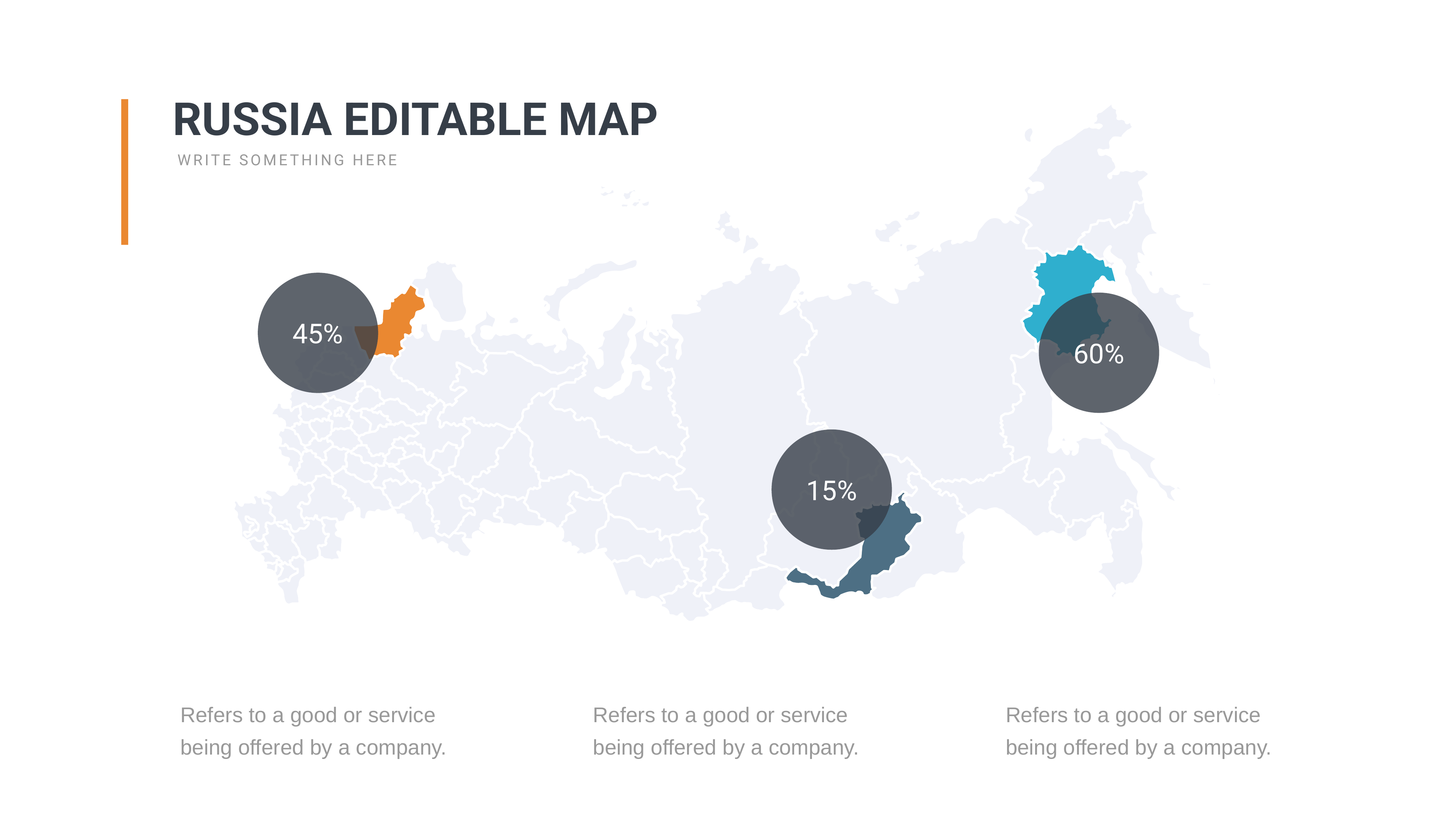

RUSSIA EDITABLE MAP
WRITE SOMETHING HERE

45%
60%

15%
Refers to a good or service being offered by a company.
Refers to a good or service being offered by a company.
Refers to a good or service being offered by a company.